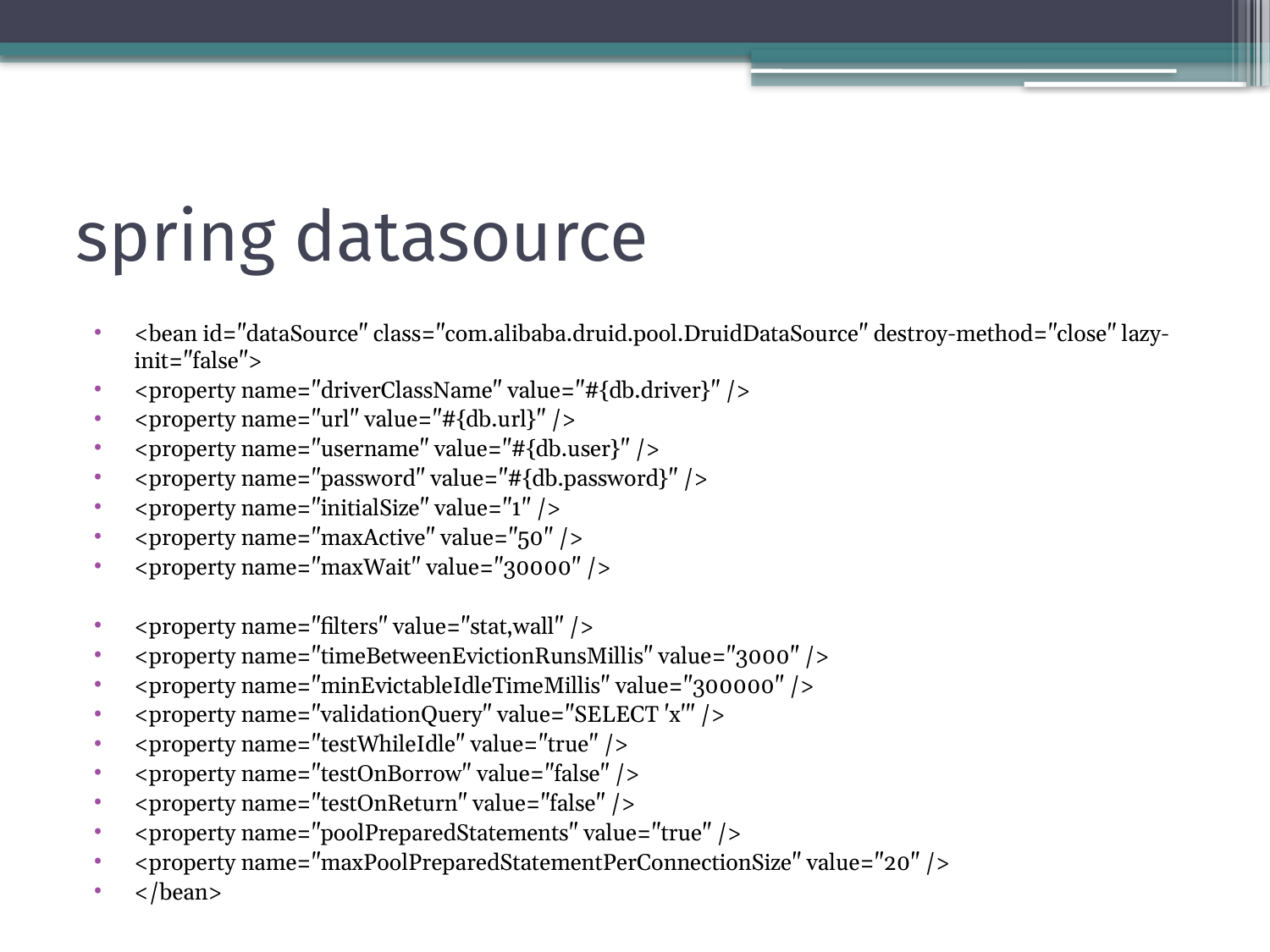

# spring datasource
<bean id="dataSource" class="com.alibaba.druid.pool.DruidDataSource" destroy-method="close" lazy-init="false">
<property name="driverClassName" value="#{db.driver}" />
<property name="url" value="#{db.url}" />
<property name="username" value="#{db.user}" />
<property name="password" value="#{db.password}" />
<property name="initialSize" value="1" />
<property name="maxActive" value="50" />
<property name="maxWait" value="30000" />

<property name="filters" value="stat,wall" />
<property name="timeBetweenEvictionRunsMillis" value="3000" />
<property name="minEvictableIdleTimeMillis" value="300000" />
<property name="validationQuery" value="SELECT 'x'" />
<property name="testWhileIdle" value="true" />
<property name="testOnBorrow" value="false" />
<property name="testOnReturn" value="false" />
<property name="poolPreparedStatements" value="true" />
<property name="maxPoolPreparedStatementPerConnectionSize" value="20" />
</bean>